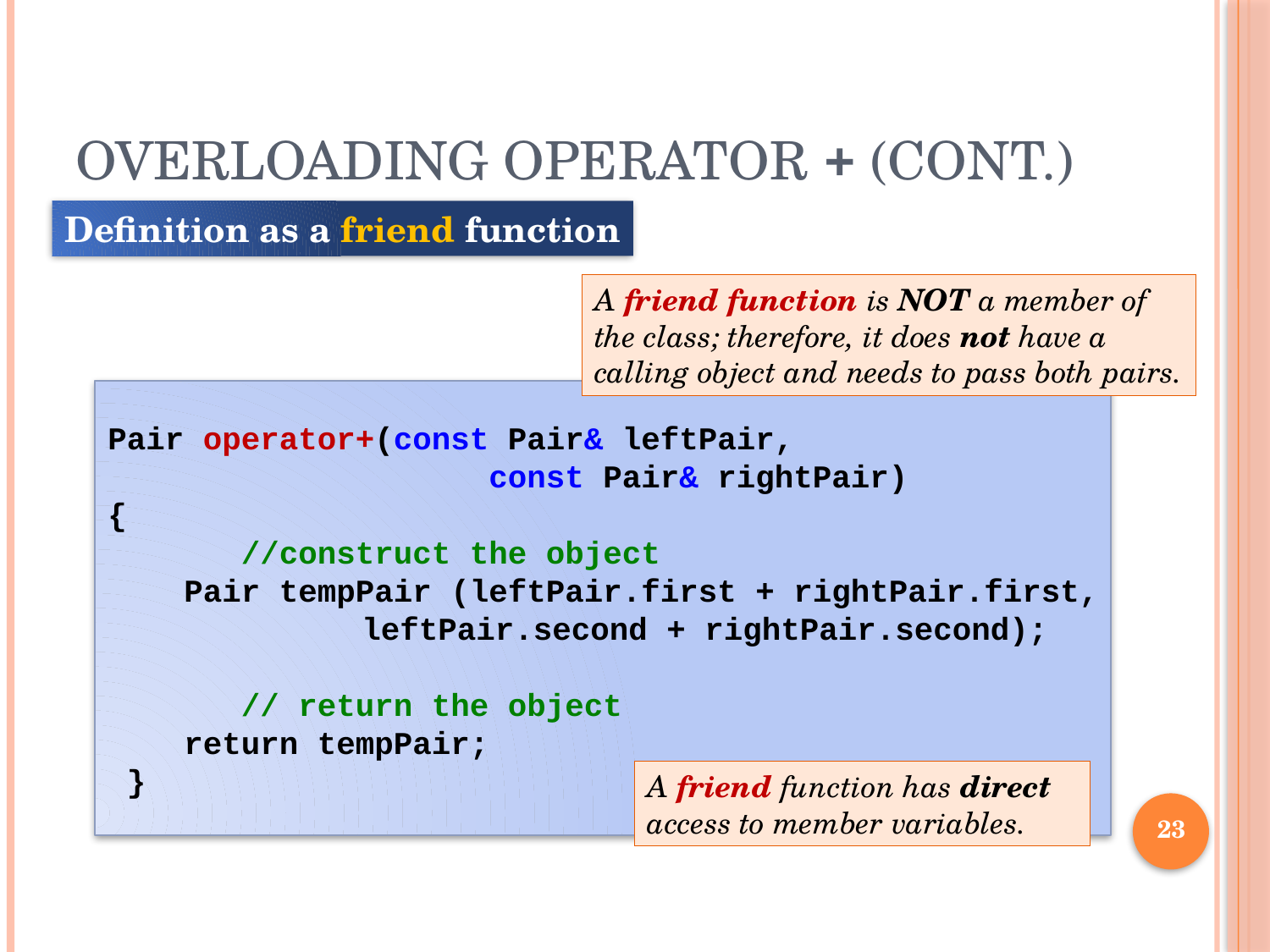

# Overloading Operator + (cont.)
Definition as a friend function
A friend function is NOT a member of the class; therefore, it does not have a calling object and needs to pass both pairs.
Pair operator+(const Pair& leftPair,
			const Pair& rightPair)
{
       //construct the object
    Pair tempPair (leftPair.first + rightPair.first,
		leftPair.second + rightPair.second);

       // return the object
    return tempPair;
 }
A friend function has direct access to member variables.
23